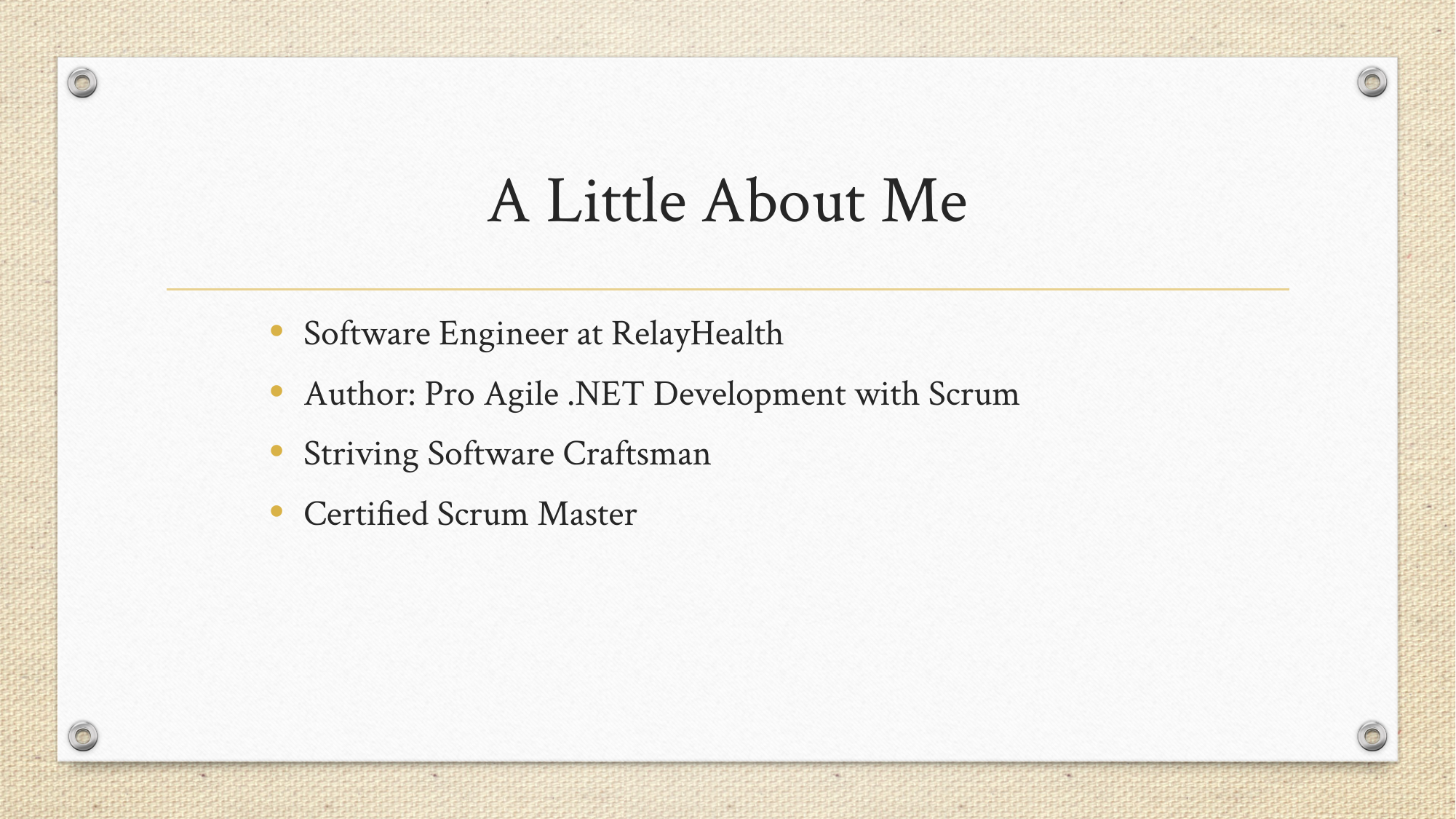

# A Little About Me
Software Engineer at RelayHealth
Author: Pro Agile .NET Development with Scrum
Striving Software Craftsman
Certified Scrum Master